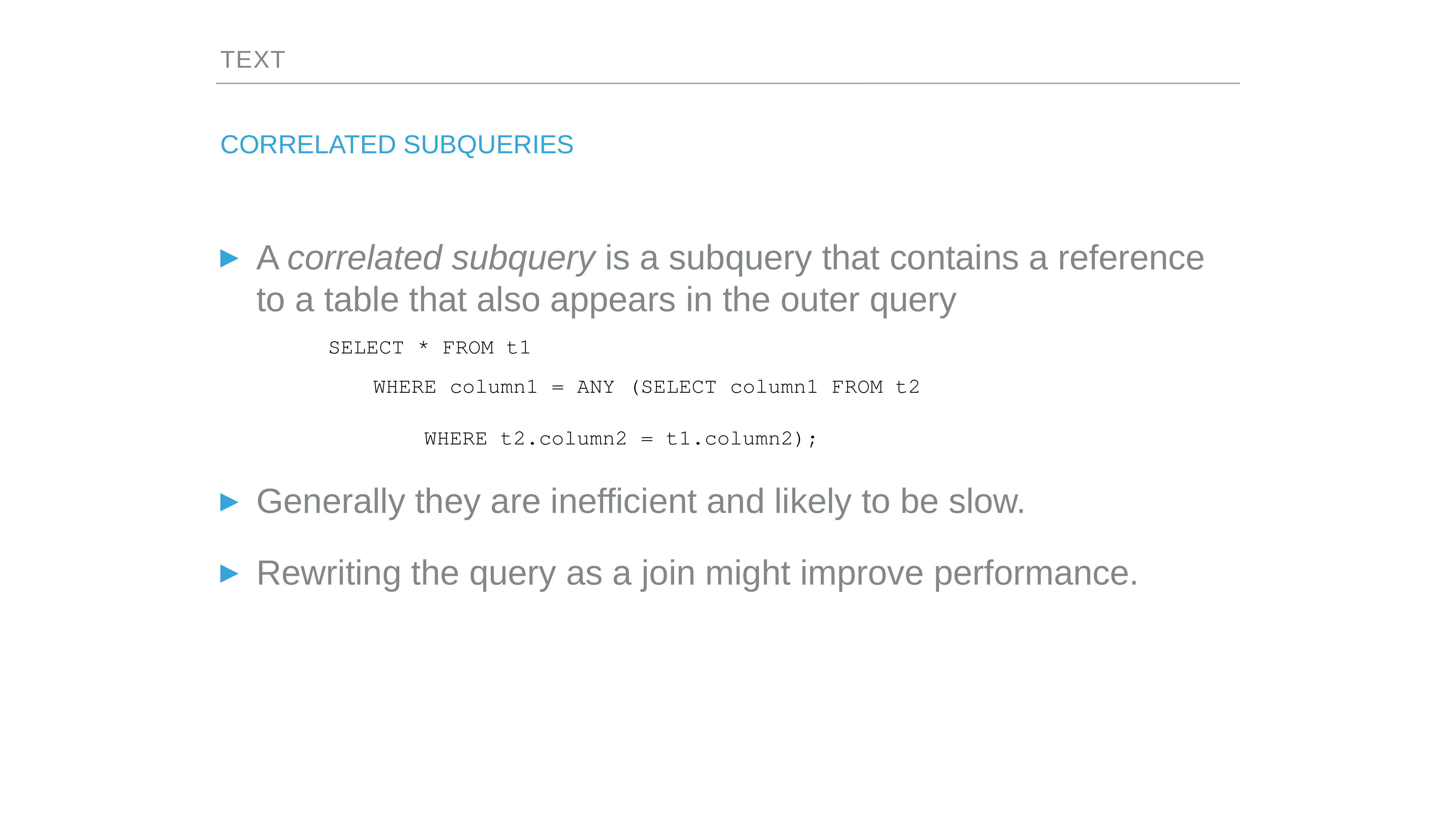

Text
# Correlated Subqueries
A correlated subquery is a subquery that contains a reference to a table that also appears in the outer query
                                SELECT * FROM t1
            WHERE column1 = ANY (SELECT column1 FROM t2
                WHERE t2.column2 = t1.column2);
Generally they are inefficient and likely to be slow.
Rewriting the query as a join might improve performance.